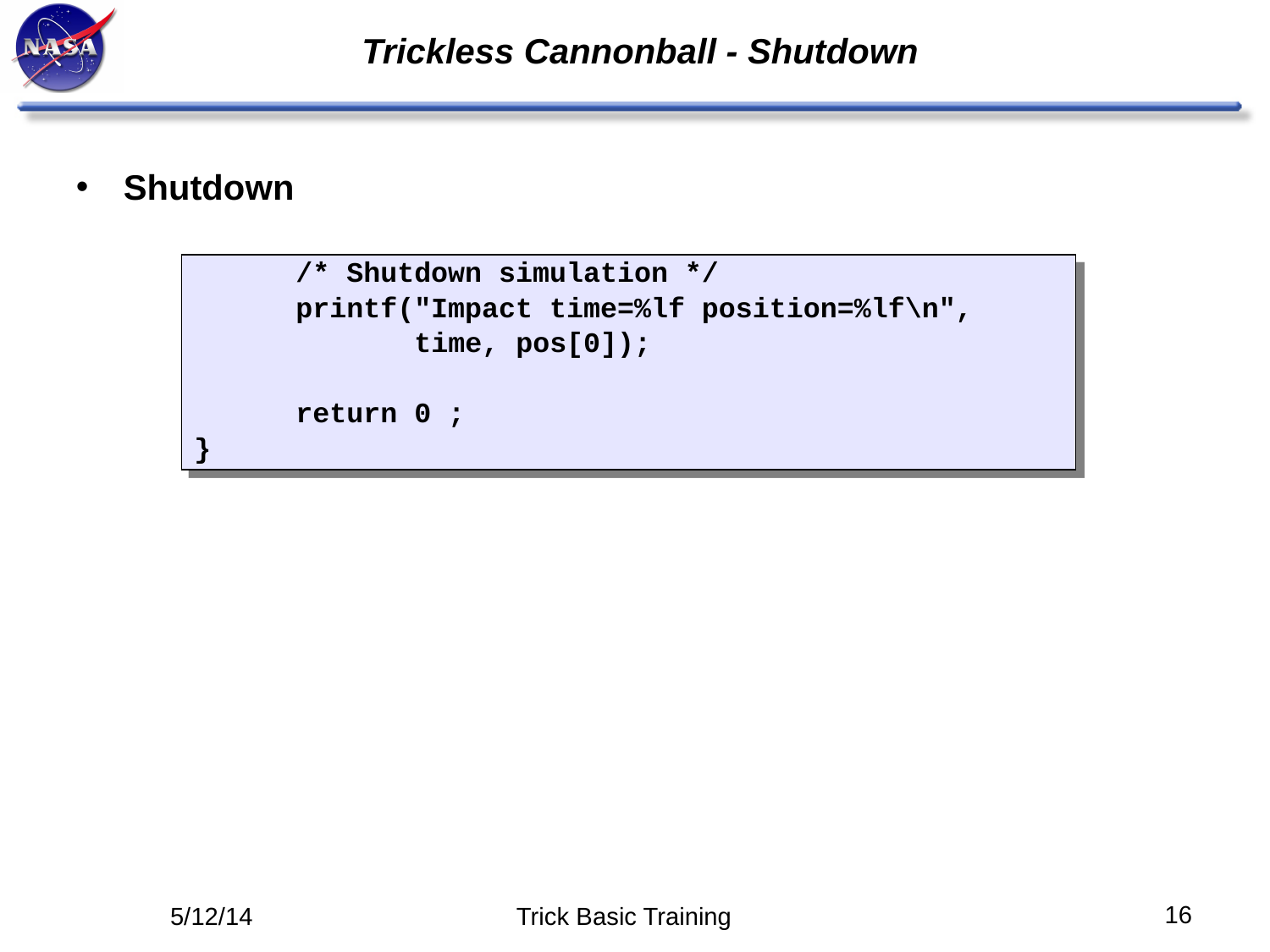

Trickless Cannonball - Shutdown
# Shutdown
      /* Shutdown simulation */
      printf("Impact time=%lf position=%lf\n",
             time, pos[0]);

      return 0 ;
}
16
5/12/14
Trick Basic Training